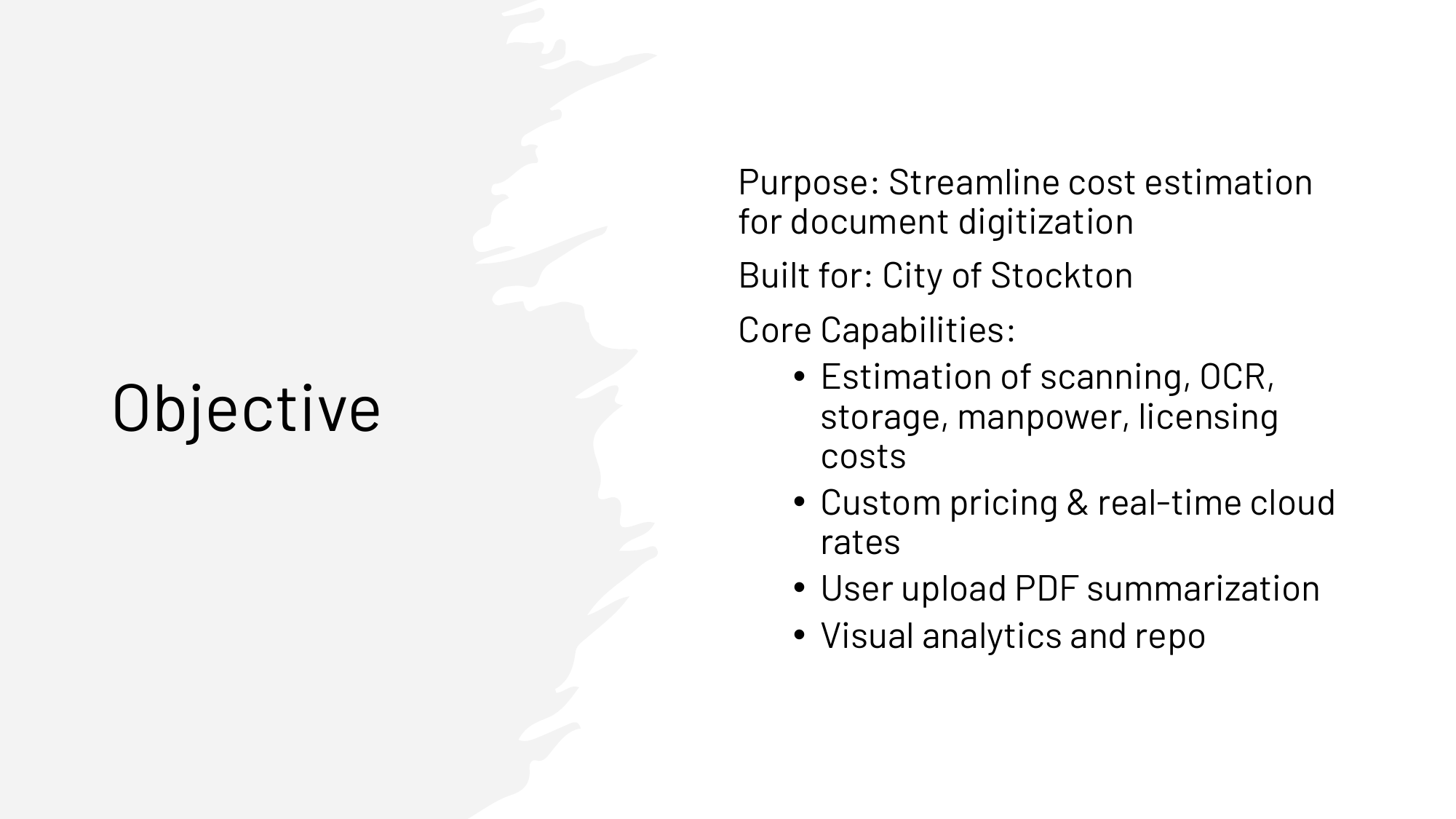

# Objective
Purpose: Streamline cost estimation for document digitization
Built for: City of Stockton
Core Capabilities:
Estimation of scanning, OCR, storage, manpower, licensing costs
Custom pricing & real-time cloud rates
User upload PDF summarization
Visual analytics and repo